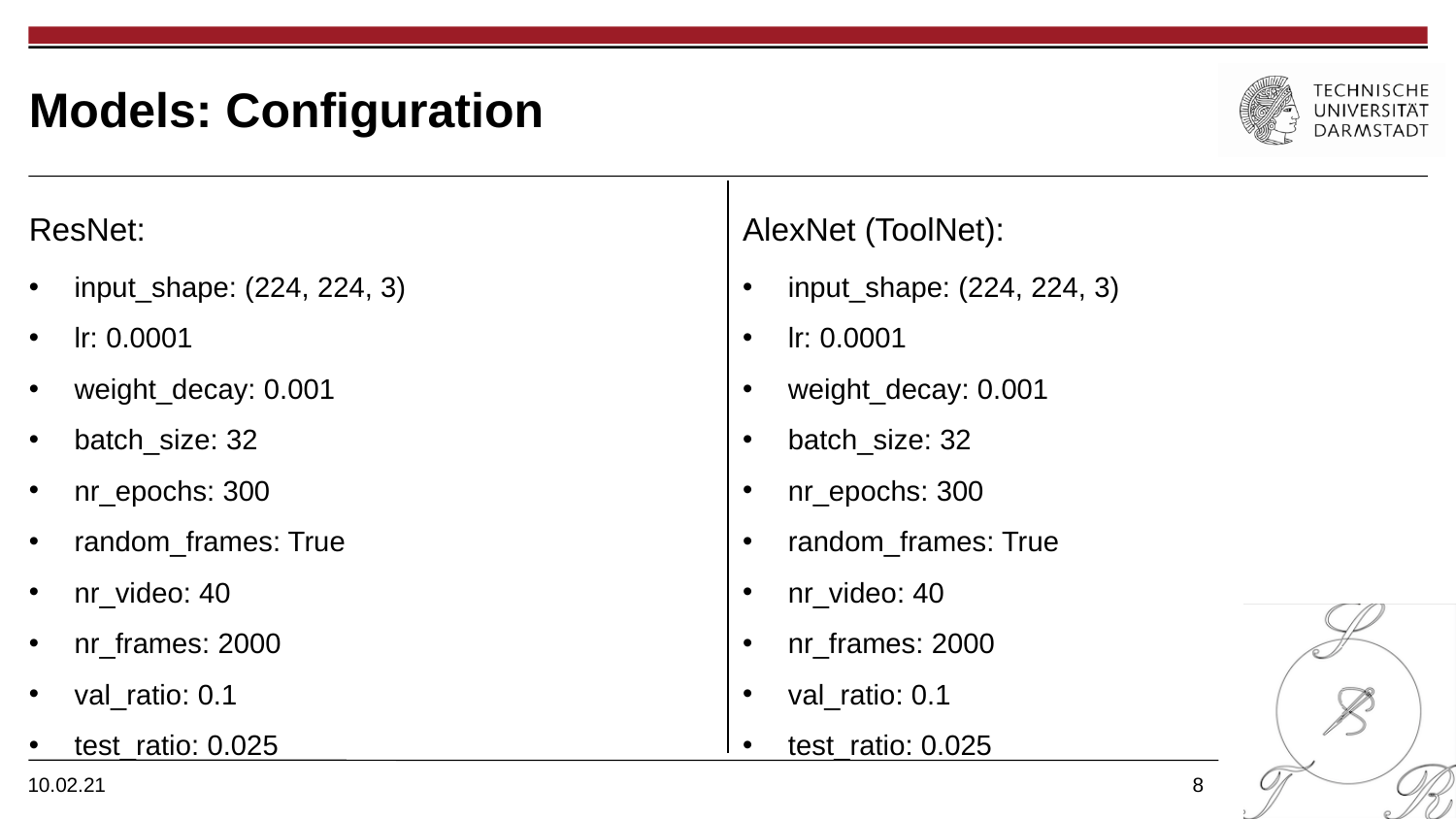

# Models: Configuration
ResNet:
input_shape: (224, 224, 3)
lr: 0.0001
weight_decay: 0.001
batch_size: 32
nr_epochs: 300
random_frames: True
nr_video: 40
nr_frames: 2000
val_ratio: 0.1
test_ratio: 0.025

AlexNet (ToolNet):
input_shape: (224, 224, 3)
lr: 0.0001
weight_decay: 0.001
batch_size: 32
nr_epochs: 300
random_frames: True
nr_video: 40
nr_frames: 2000
val_ratio: 0.1
test_ratio: 0.025